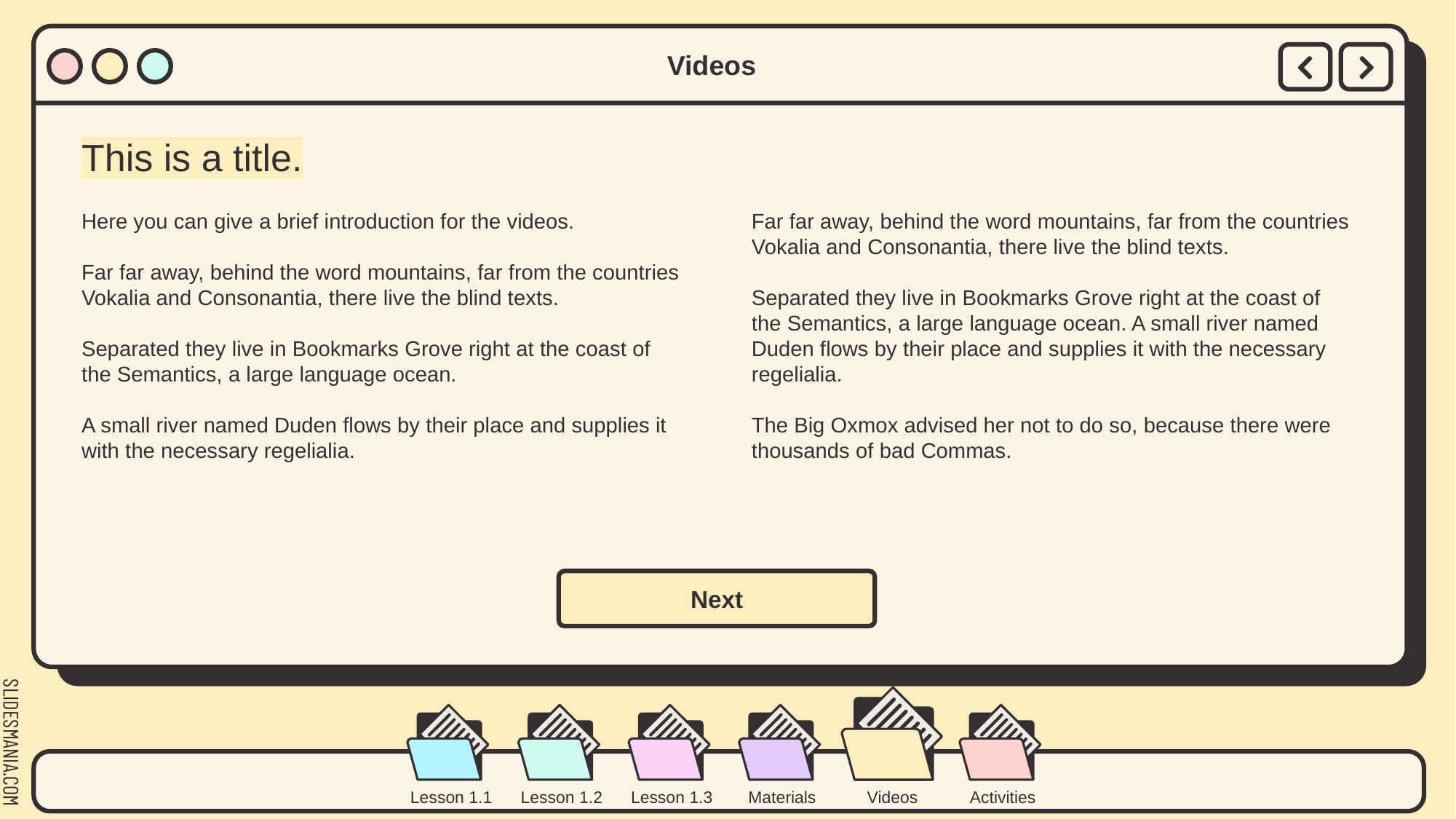

Videos
# This is a title.
Here you can give a brief introduction for the videos.

Far far away, behind the word mountains, far from the countries Vokalia and Consonantia, there live the blind texts.

Separated they live in Bookmarks Grove right at the coast of the Semantics, a large language ocean.

A small river named Duden flows by their place and supplies it with the necessary regelialia.

Far far away, behind the word mountains, far from the countries Vokalia and Consonantia, there live the blind texts.

Separated they live in Bookmarks Grove right at the coast of the Semantics, a large language ocean. A small river named Duden flows by their place and supplies it with the necessary regelialia.

The Big Oxmox advised her not to do so, because there were thousands of bad Commas.
Next